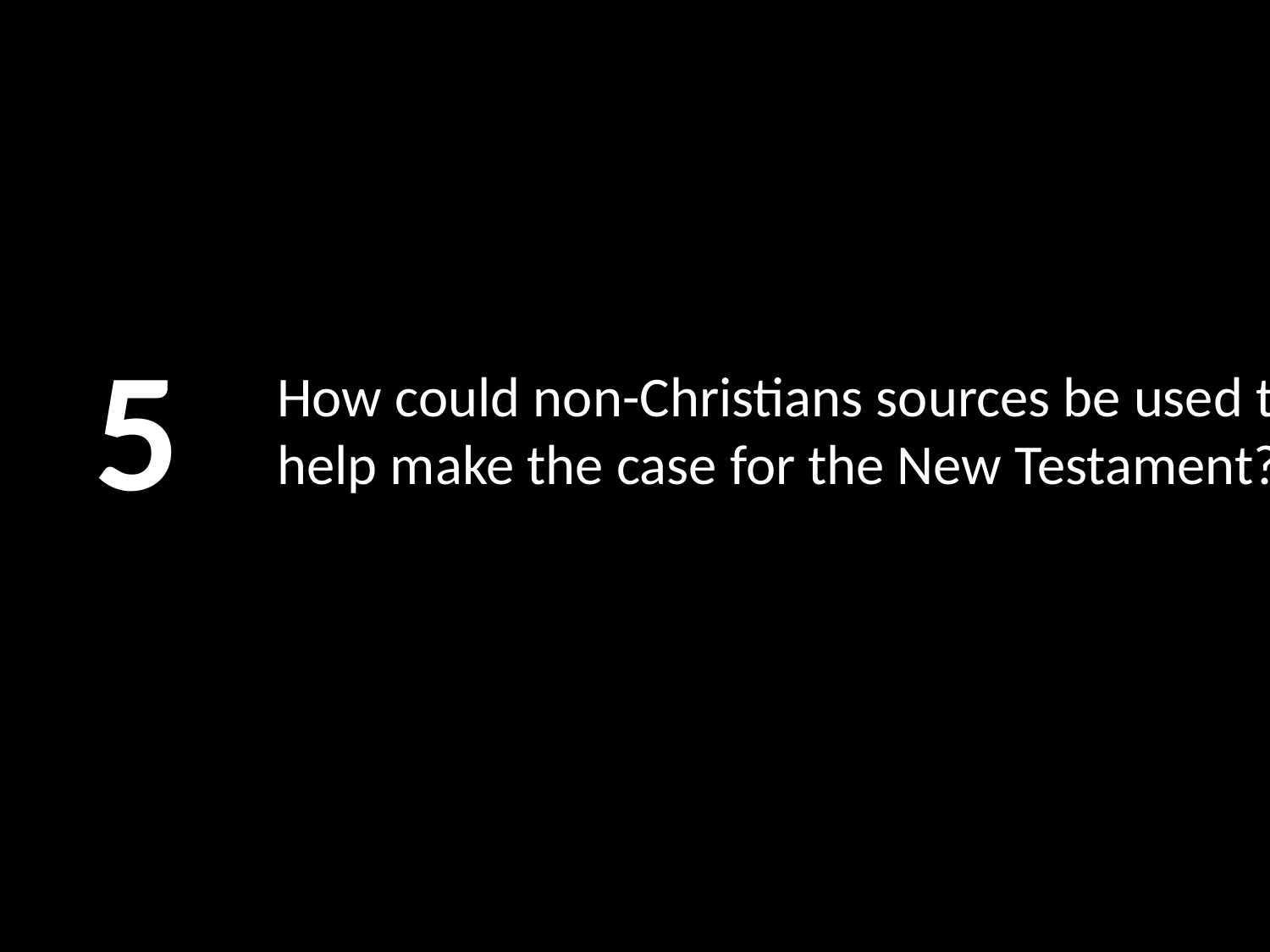

5
# How could non-Christians sources be used to help make the case for the New Testament?